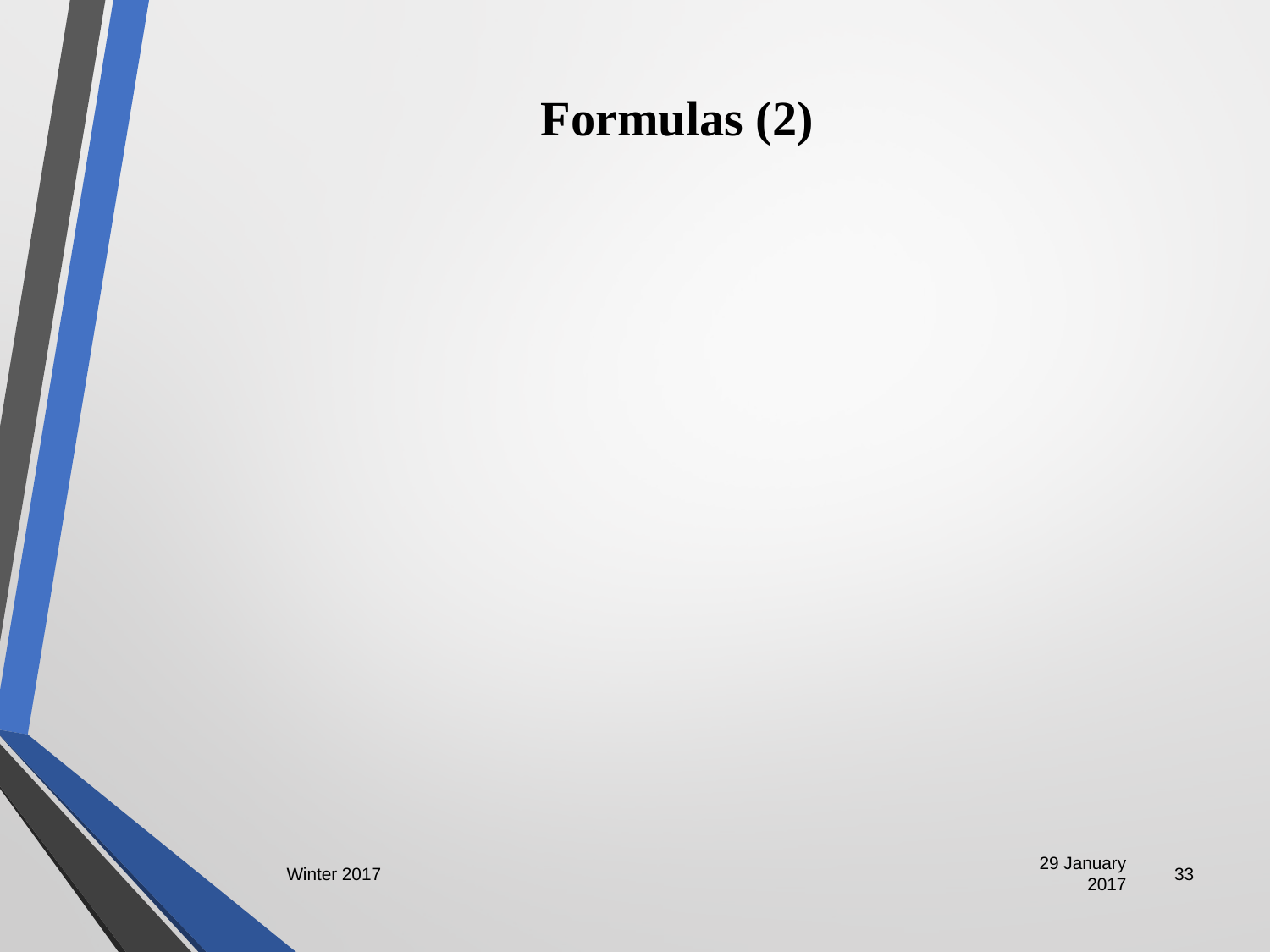

# Formulas (2)

Winter 2017
29 January 2017
33